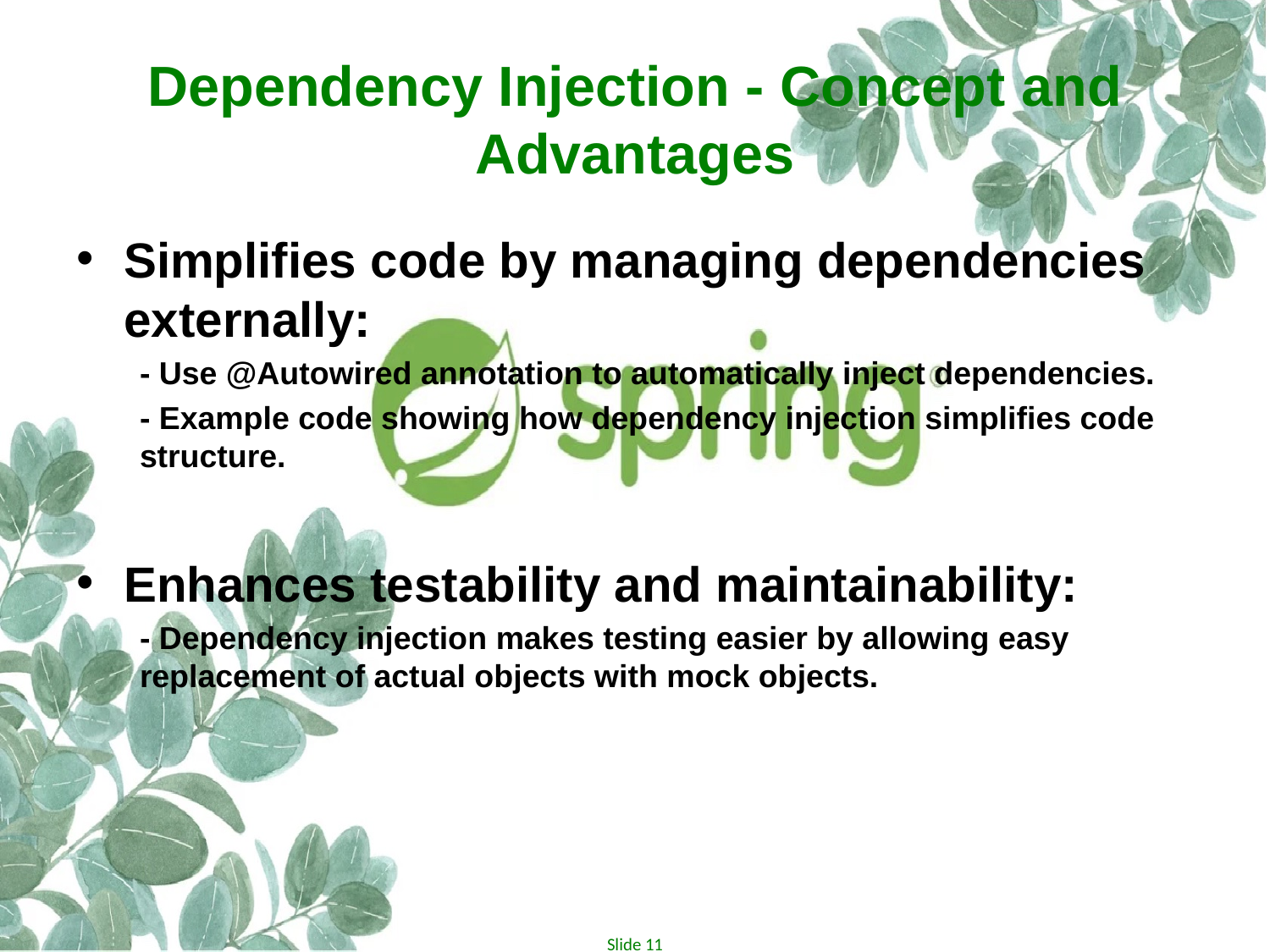

# Dependency Injection - Concept and Advantages
Simplifies code by managing dependencies externally:
	- Use @Autowired annotation to automatically inject dependencies.
	- Example code showing how dependency injection simplifies code structure.

Enhances testability and maintainability:
	- Dependency injection makes testing easier by allowing easy replacement of actual objects with mock objects.

Slide 11